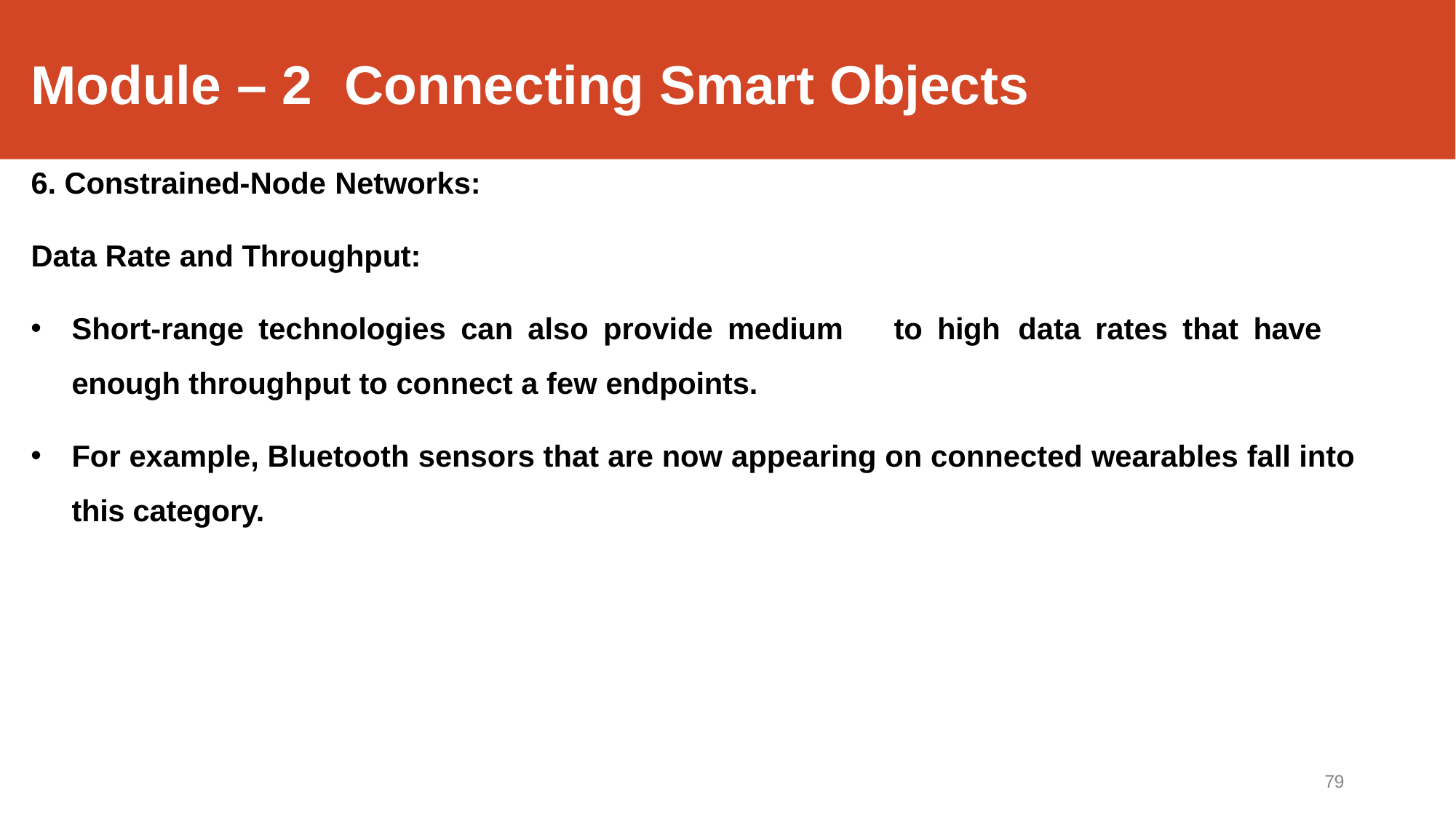

# Module – 2	Connecting Smart Objects
Constrained-Node Networks:
Data Rate and Throughput:
Short-range technologies can also provide medium	to high	data rates that have	enough throughput to connect a few endpoints.
For example, Bluetooth sensors that are now appearing on connected wearables fall into this category.
79